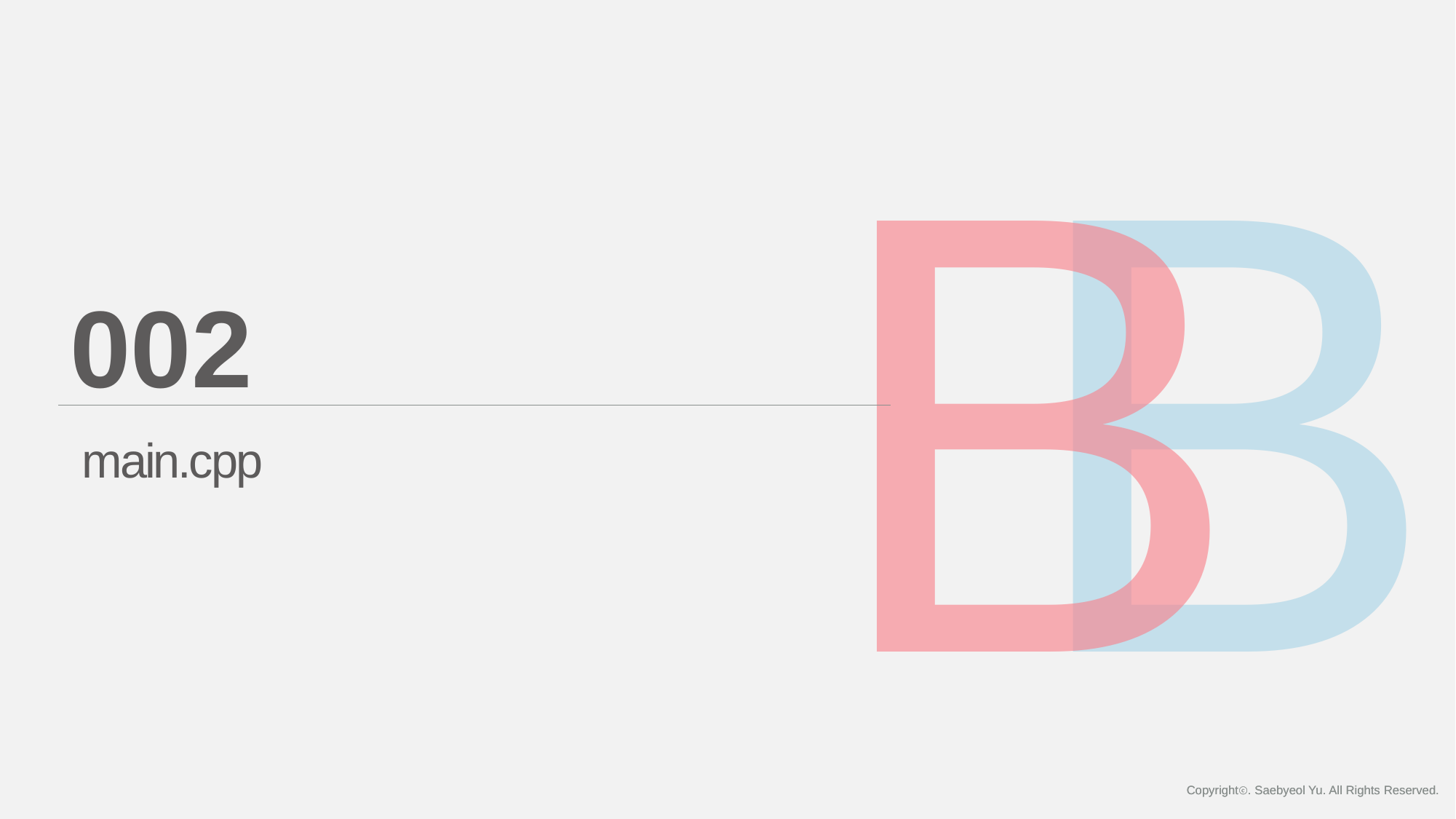

B
B
002
main.cpp
Copyrightⓒ. Saebyeol Yu. All Rights Reserved.